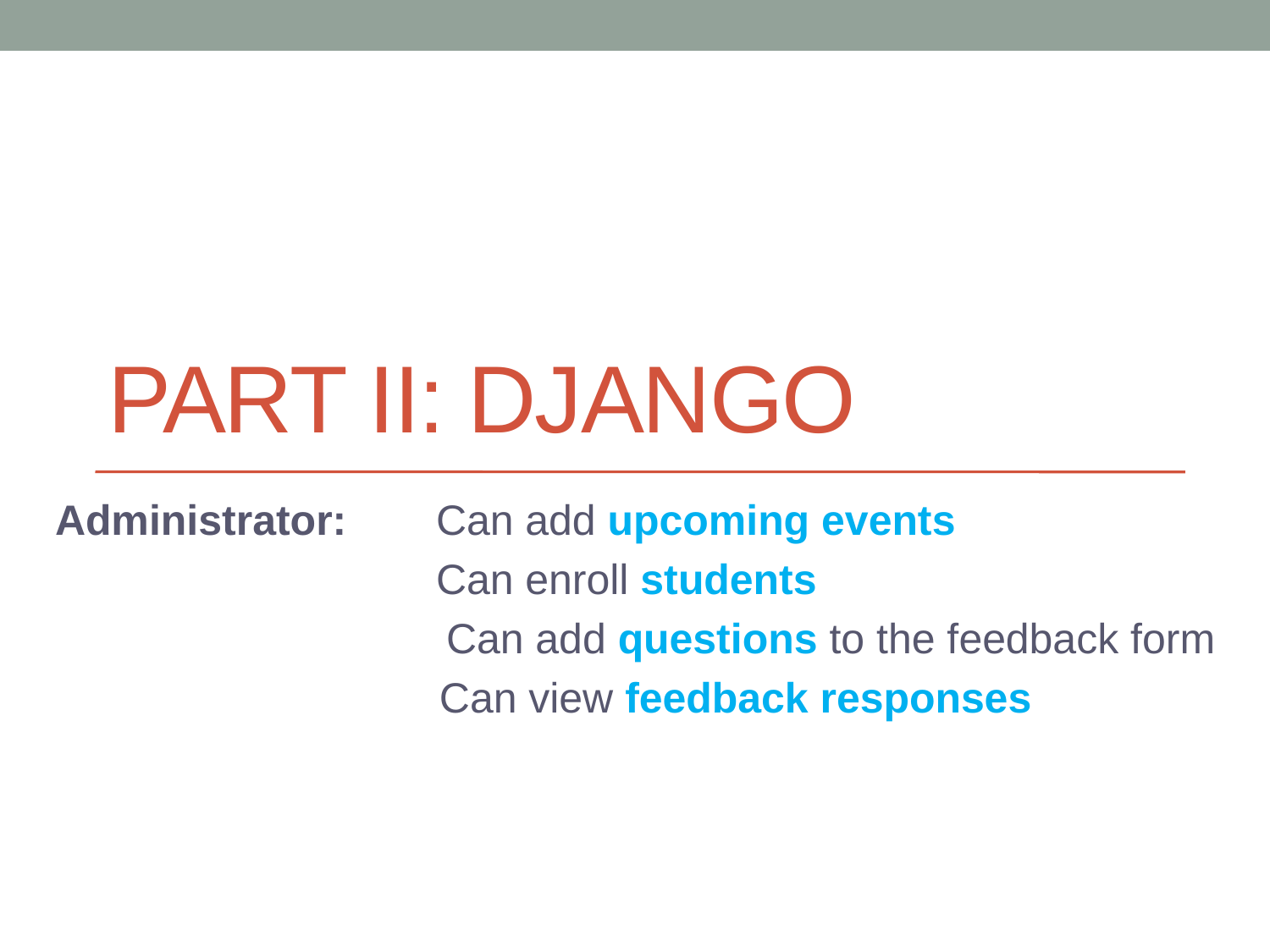

# Part ii: Django
Administrator: 	Can add upcoming events
			Can enroll students
                                 Can add questions to the feedback form
		           Can view feedback responses